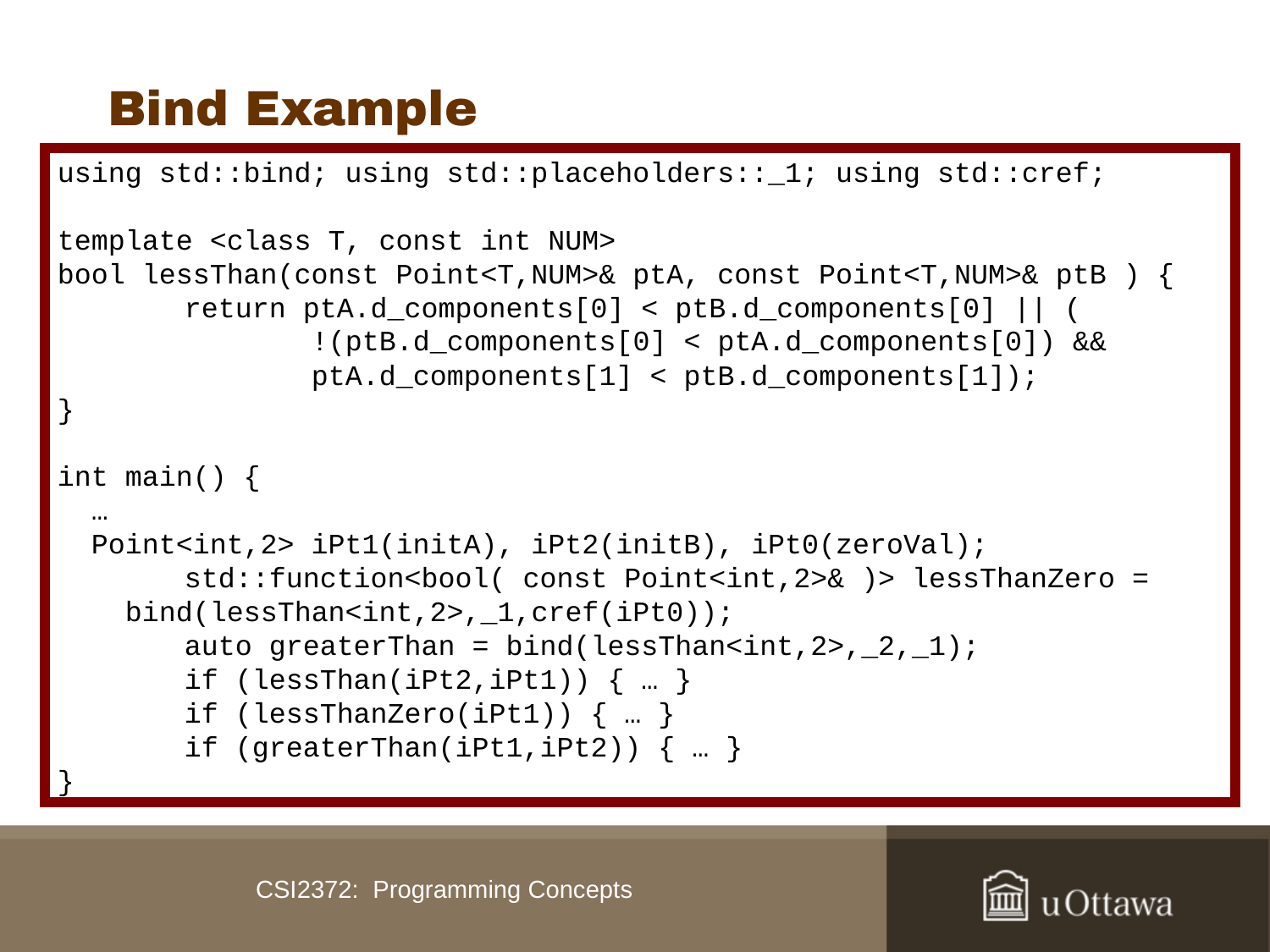

# Bind Example
using std::bind; using std::placeholders::_1; using std::cref;

template <class T, const int NUM>
bool lessThan(const Point<T,NUM>& ptA, const Point<T,NUM>& ptB ) {
	return ptA.d_components[0] < ptB.d_components[0] || (
		!(ptB.d_components[0] < ptA.d_components[0]) &&
		ptA.d_components[1] < ptB.d_components[1]);
}

int main() {
  …
  Point<int,2> iPt1(initA), iPt2(initB), iPt0(zeroVal);
	std::function<bool( const Point<int,2>& )> lessThanZero =
    bind(lessThan<int,2>,_1,cref(iPt0));
	auto greaterThan = bind(lessThan<int,2>,_2,_1);
	if (lessThan(iPt2,iPt1)) { … }
 	if (lessThanZero(iPt1)) { … }
 	if (greaterThan(iPt1,iPt2)) { … }
}
CSI2372:  Programming Concepts